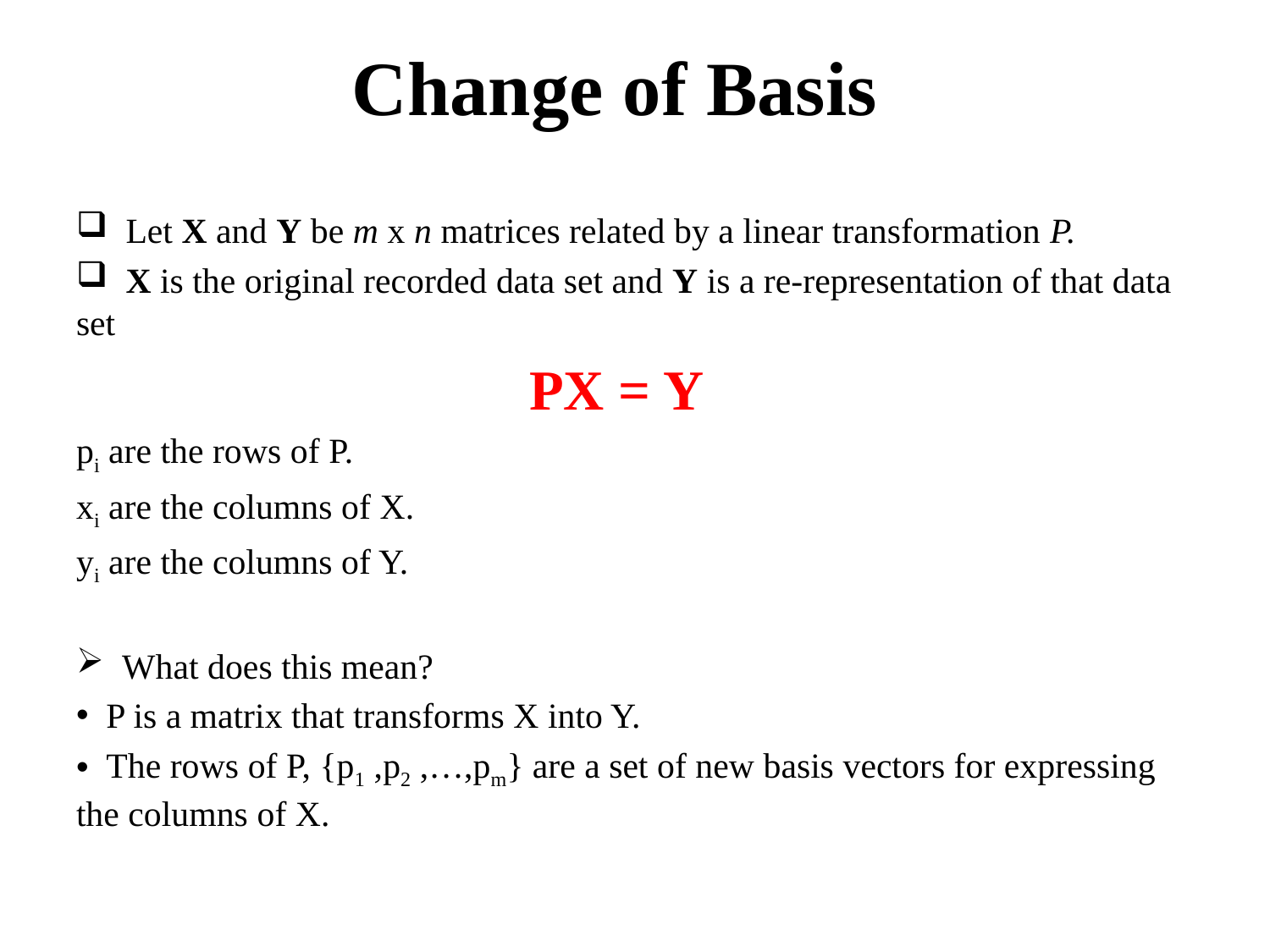

# Change of Basis

  Let X and Y be m x n matrices related by a linear transformation P.
  X is the original recorded data set and Y is a re-representation of that data set
                                                   PX = Y
pi are the rows of P.
xi are the columns of X.
yi are the columns of Y.

  What does this mean?
  P is a matrix that transforms X into Y.
  The rows of P, {p1 ,p2 ,…,pm} are a set of new basis vectors for expressing the columns of X.